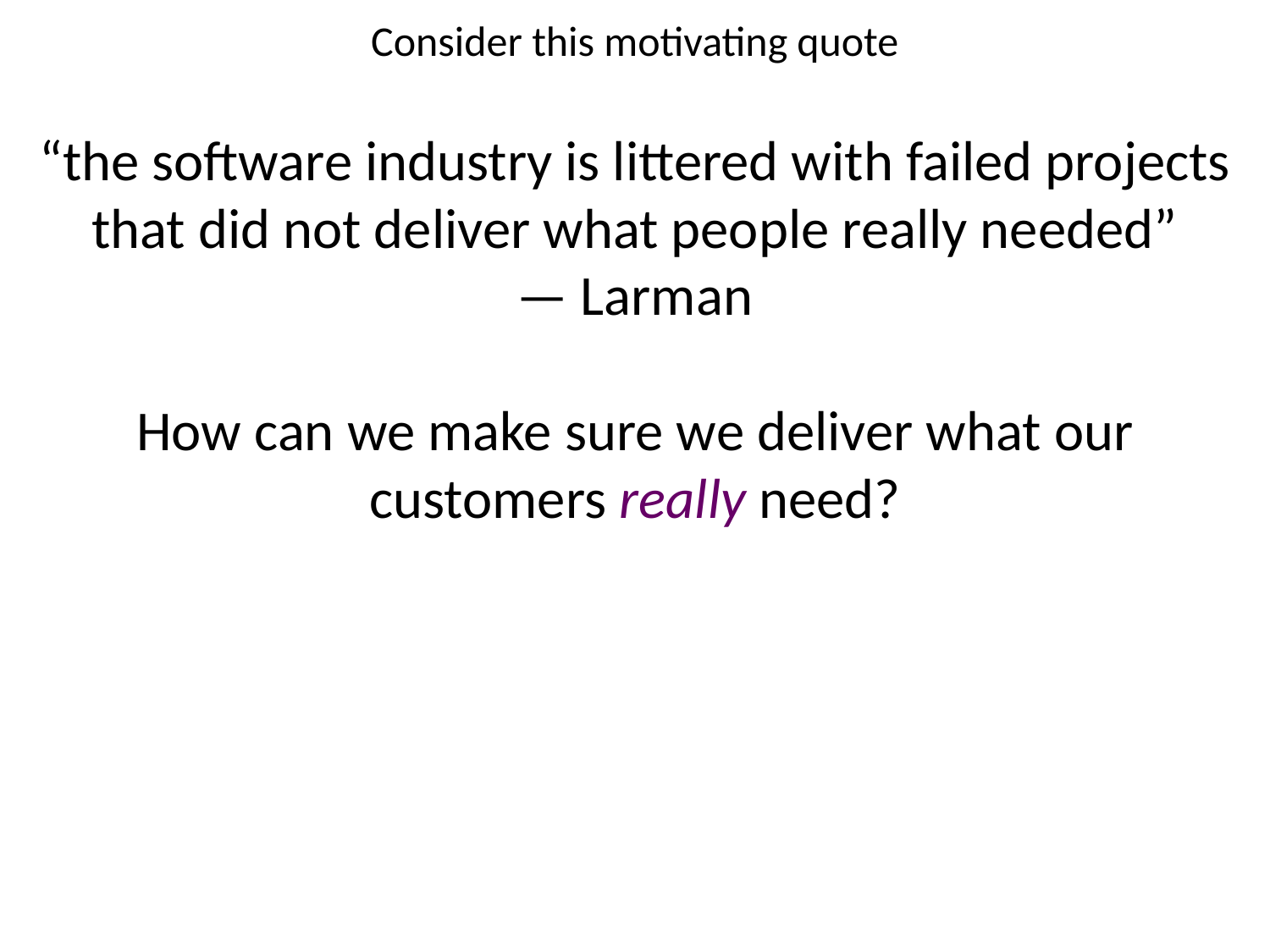

Consider this motivating quote
“the software industry is littered with failed projects
that did not deliver what people really needed”
— Larman

How can we make sure we deliver what our customers really need?